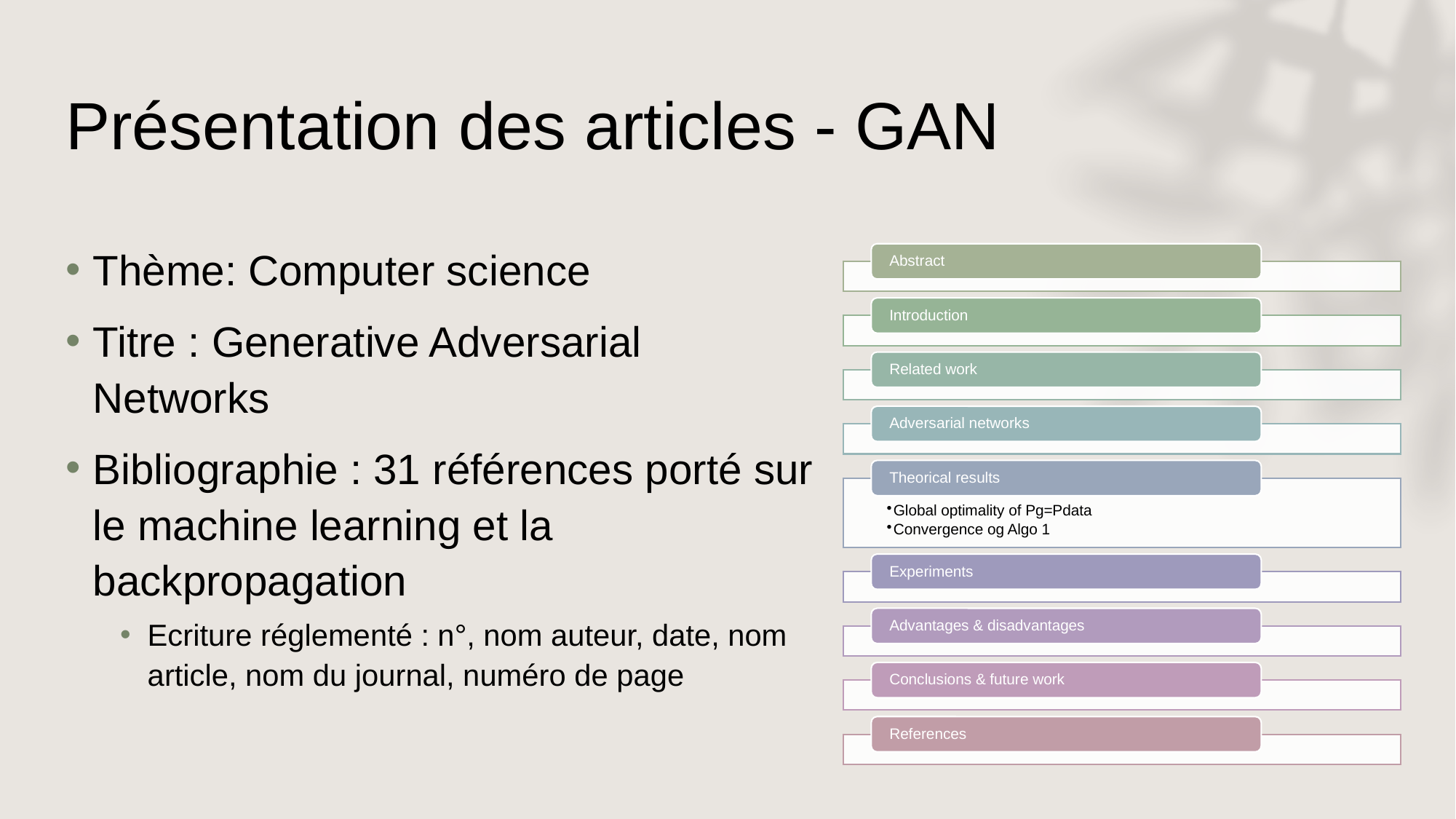

# Présentation des articles - GAN
Thème: Computer science
Titre : Generative Adversarial Networks
Bibliographie : 31 références porté sur le machine learning et la backpropagation
Ecriture réglementé : n°, nom auteur, date, nom article, nom du journal, numéro de page
Abstract
Introduction
Related work
Adversarial networks
Global optimality of Pg=Pdata
Convergence og Algo 1
Theorical results
Experiments
Advantages & disadvantages
Conclusions & future work
References